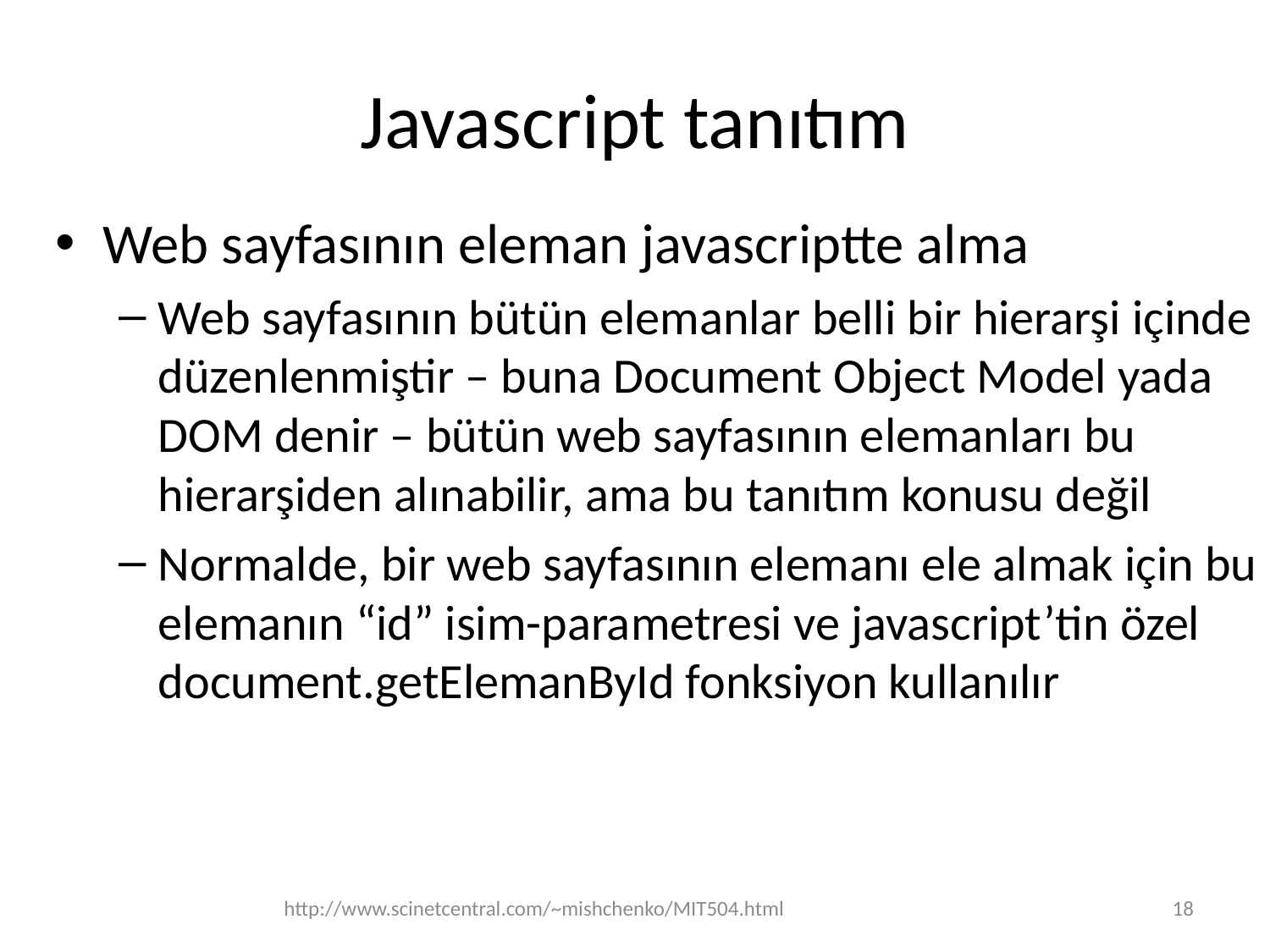

# Javascript tanıtım
Web sayfasının eleman javascriptte alma
Web sayfasının bütün elemanlar belli bir hierarşi içinde düzenlenmiştir – buna Document Object Model yada DOM denir – bütün web sayfasının elemanları bu hierarşiden alınabilir, ama bu tanıtım konusu değil
Normalde, bir web sayfasının elemanı ele almak için bu elemanın “id” isim-parametresi ve javascript’tin özel document.getElemanById fonksiyon kullanılır
http://www.scinetcentral.com/~mishchenko/MIT504.html
18